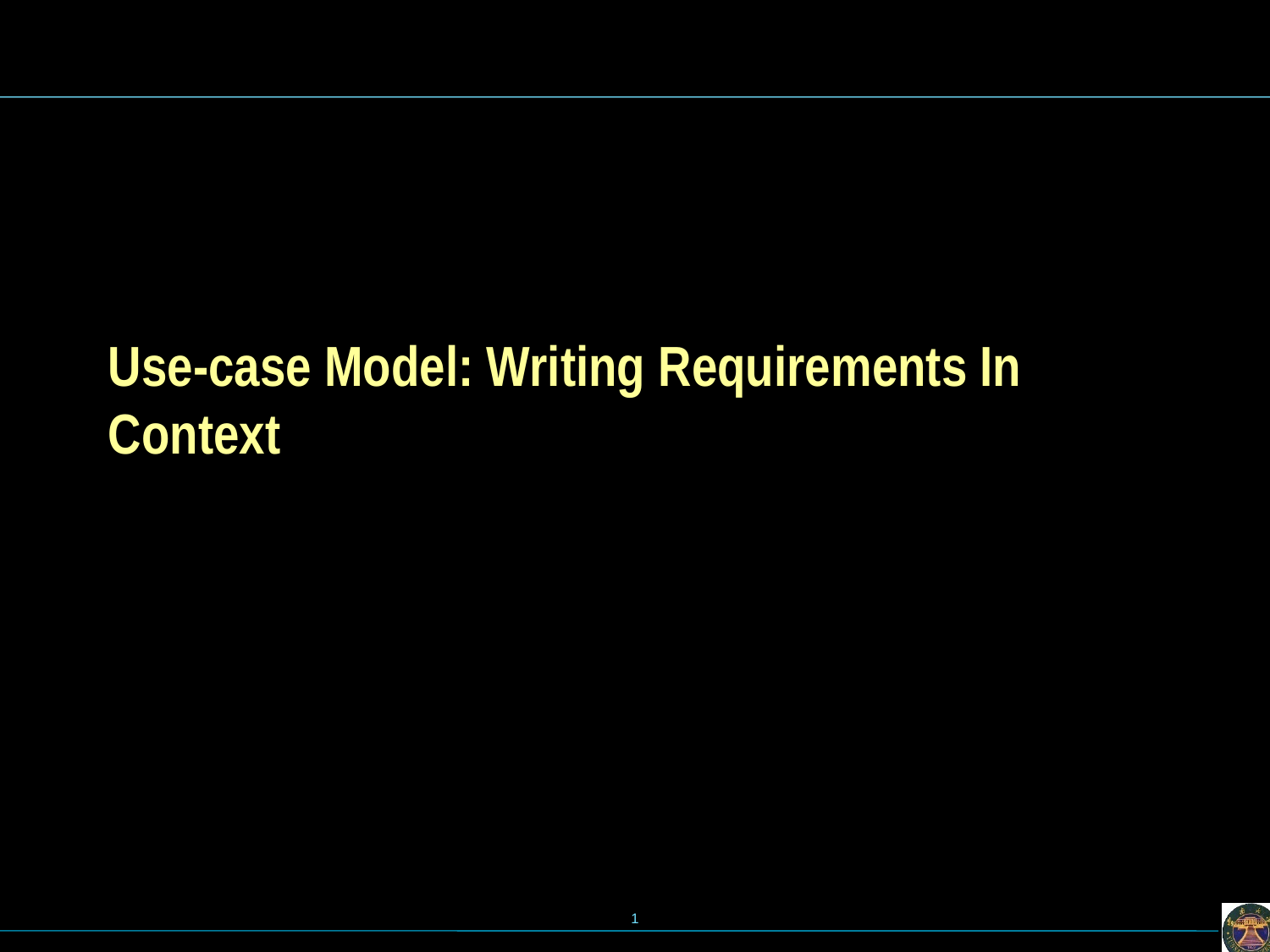

# Use-case Model: Writing Requirements In Context